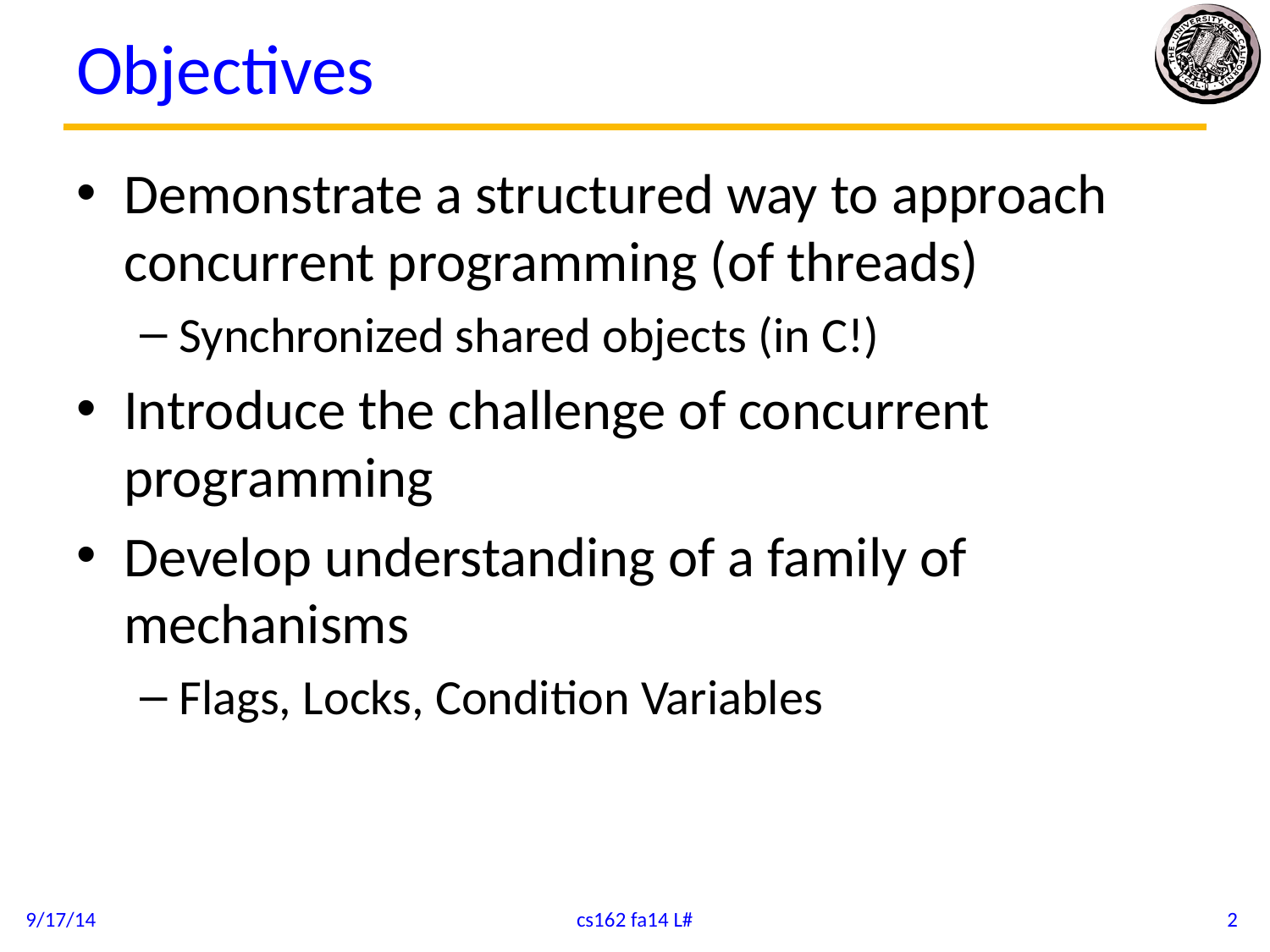

# Objectives
Demonstrate a structured way to approach concurrent programming (of threads)
Synchronized shared objects (in C!)
Introduce the challenge of concurrent programming
Develop understanding of a family of mechanisms
Flags, Locks, Condition Variables

9/17/14
cs162 fa14 L#
2